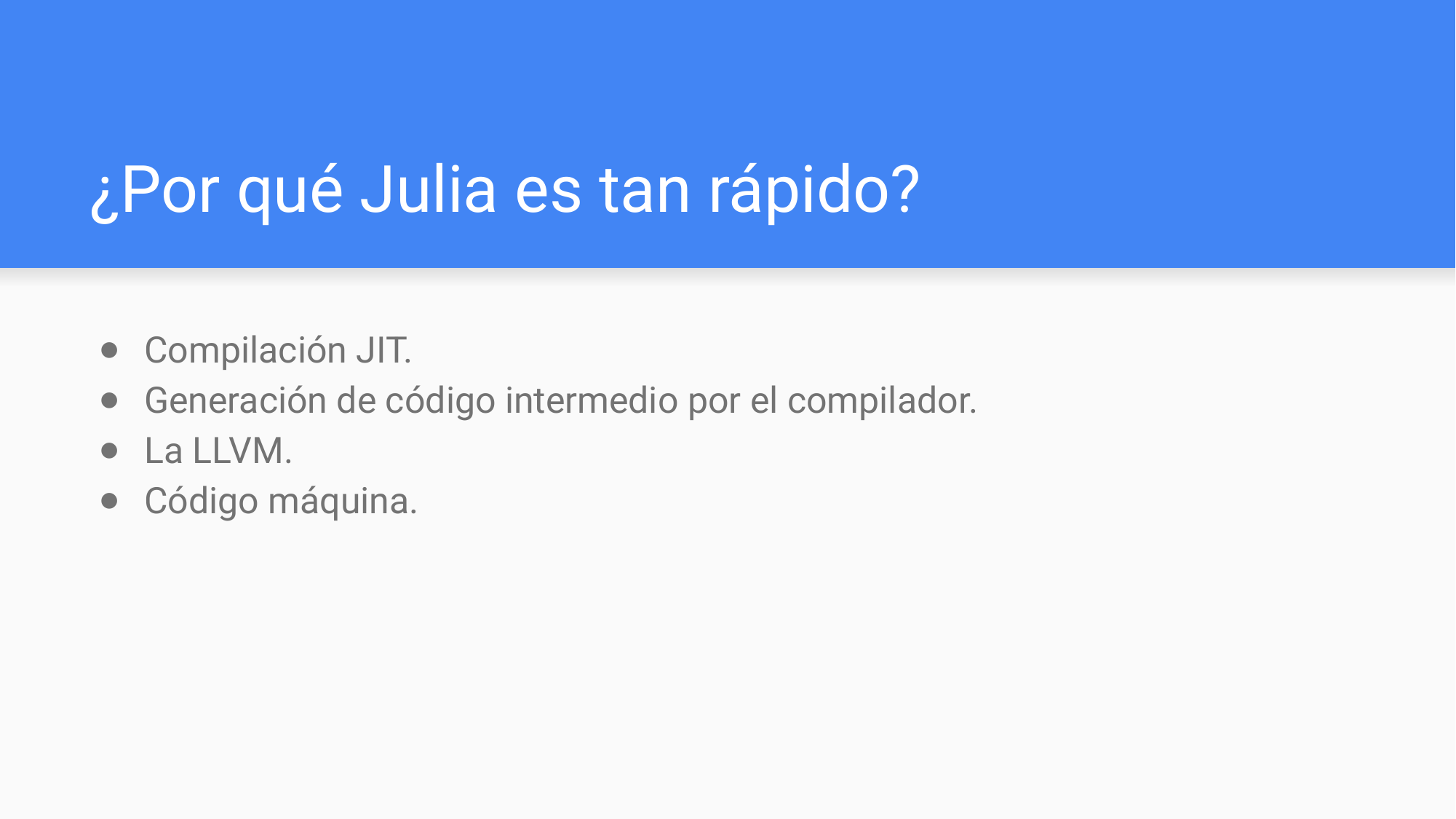

# ¿Por qué Julia es tan rápido?
Compilación JIT.
Generación de código intermedio por el compilador.
La LLVM.
Código máquina.